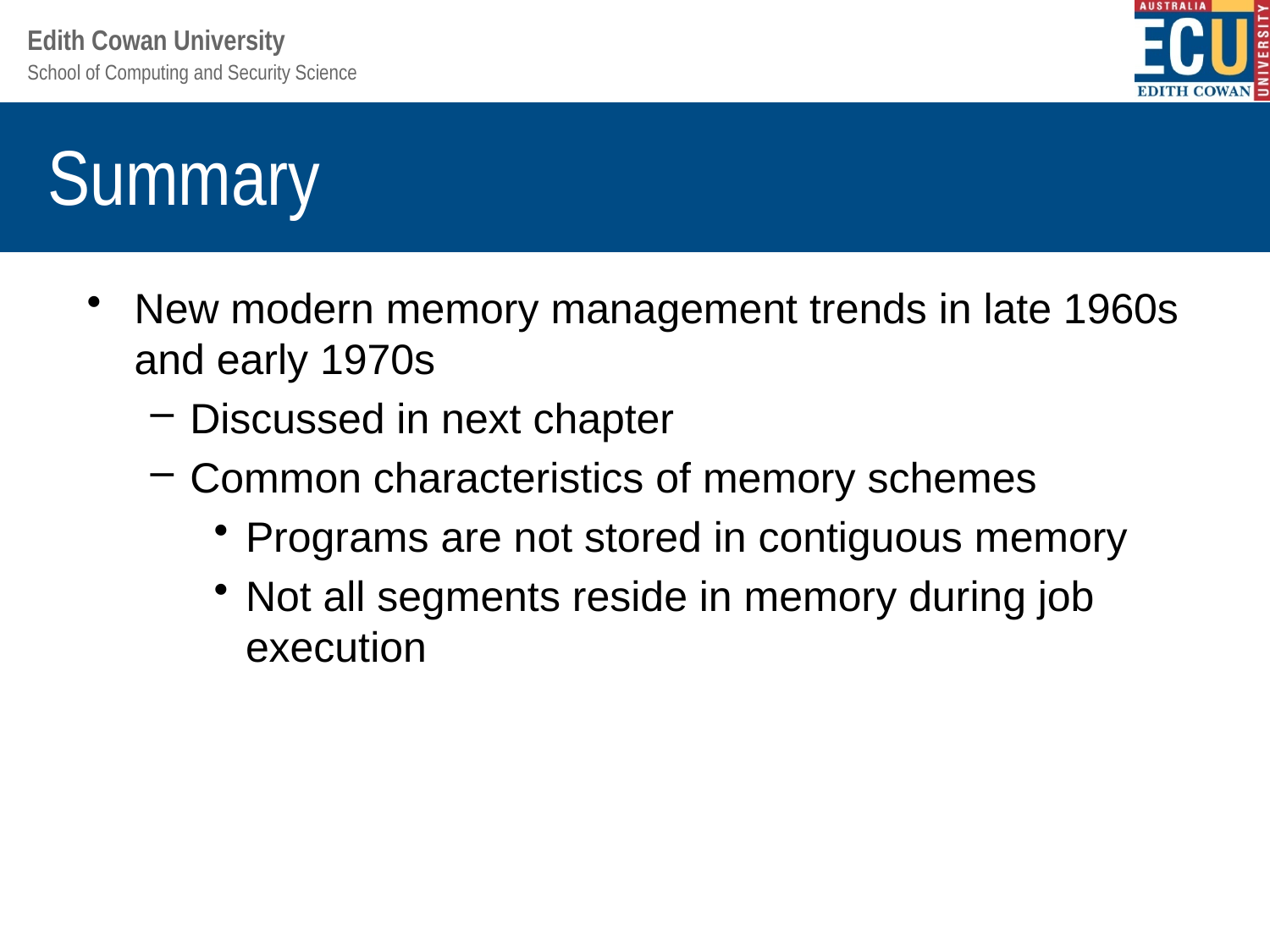

# Summary
New modern memory management trends in late 1960s and early 1970s
Discussed in next chapter
Common characteristics of memory schemes
Programs are not stored in contiguous memory
Not all segments reside in memory during job execution
Understanding Operating Systems, Sixth Edition
47